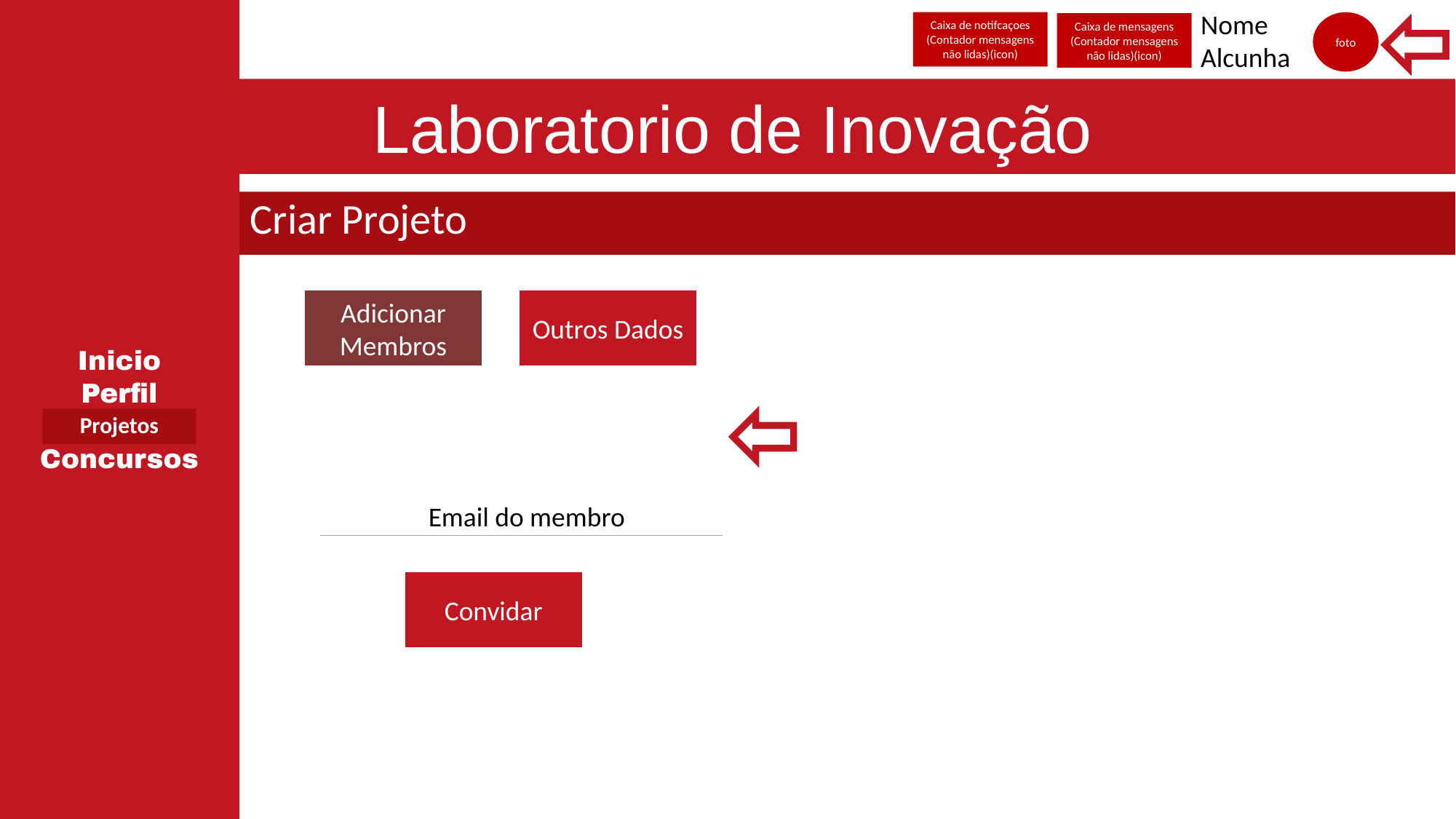

Inicio
Perfil

Concursos
Nome
Alcunha
Caixa de notifcaçoes
(Contador mensagens não lidas)(icon)
foto
Caixa de mensagens
(Contador mensagens não lidas)(icon)

Laboratorio de Inovação
Criar Projeto
Adicionar Membros
Outros Dados
Projetos

Email do membro
Convidar